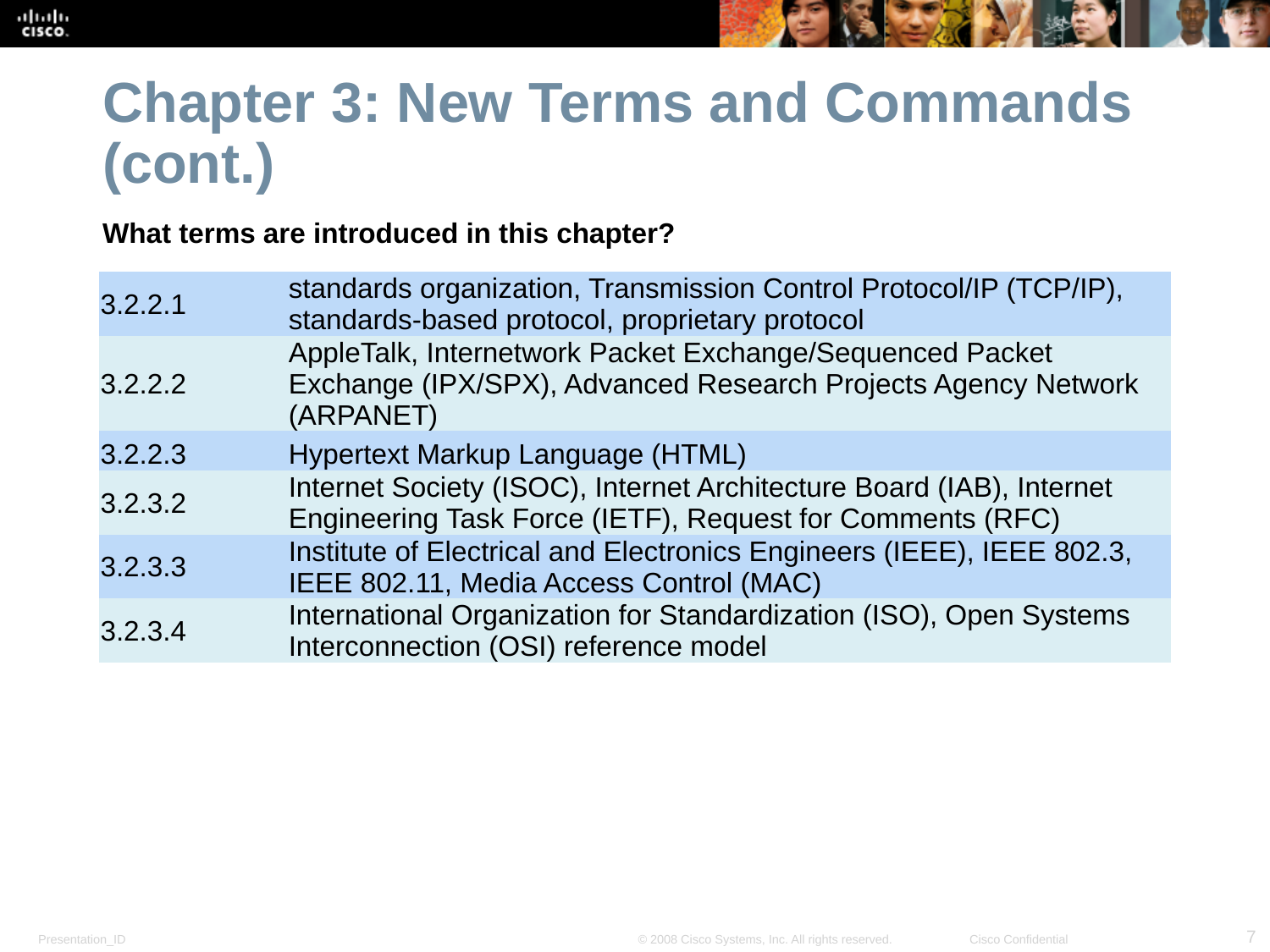

Chapter 3: New Terms and Commands (cont.)
What terms are introduced in this chapter?
| 3.2.2.1 | standards organization, Transmission Control Protocol/IP (TCP/IP), standards-based protocol, proprietary protocol |
| --- | --- |
| 3.2.2.2 | AppleTalk, Internetwork Packet Exchange/Sequenced Packet Exchange (IPX/SPX), Advanced Research Projects Agency Network (ARPANET) |
| 3.2.2.3 | Hypertext Markup Language (HTML) |
| 3.2.3.2 | Internet Society (ISOC), Internet Architecture Board (IAB), Internet Engineering Task Force (IETF), Request for Comments (RFC) |
| 3.2.3.3 | Institute of Electrical and Electronics Engineers (IEEE), IEEE 802.3, IEEE 802.11, Media Access Control (MAC) |
| 3.2.3.4 | International Organization for Standardization (ISO), Open Systems Interconnection (OSI) reference model |